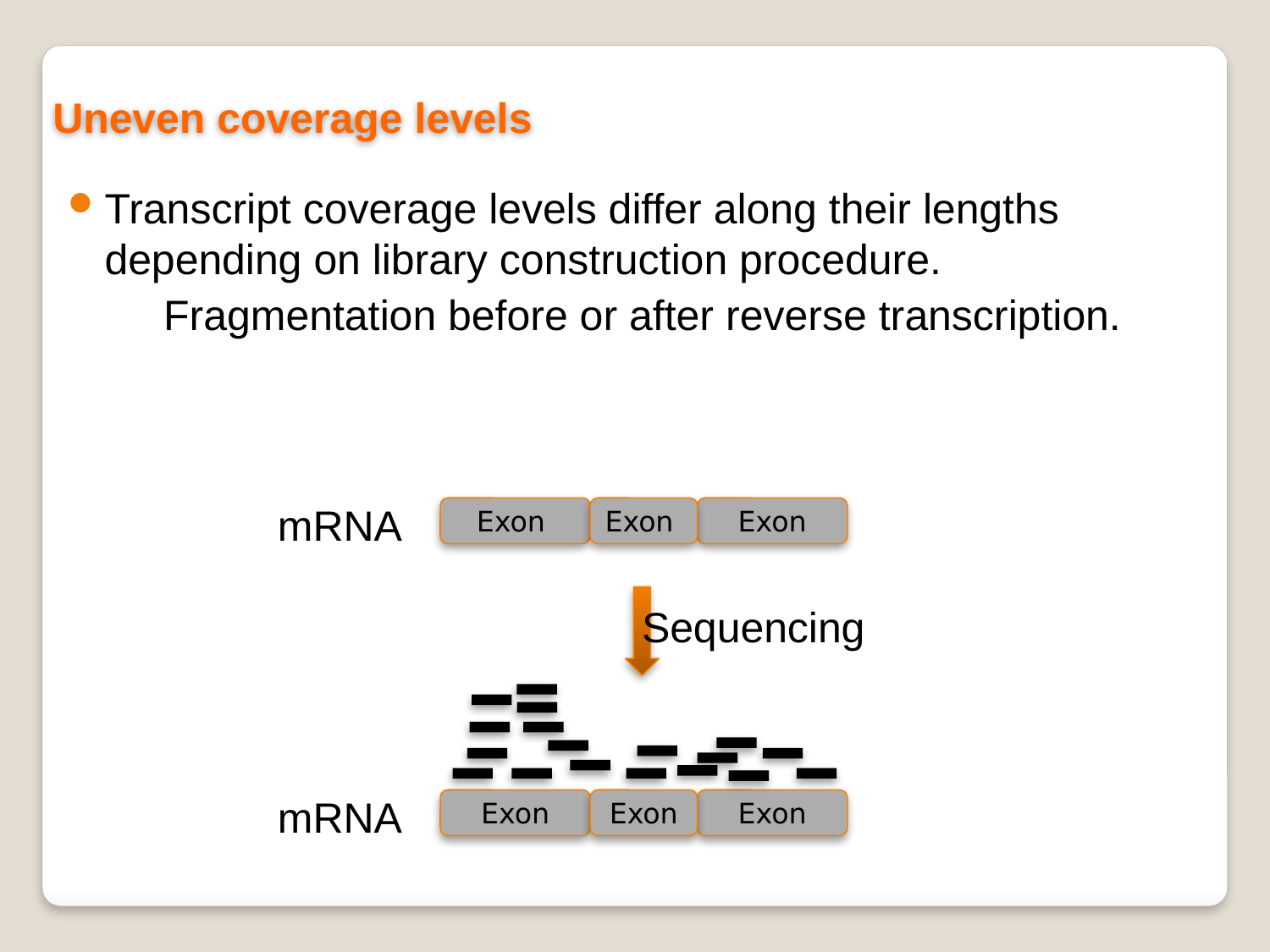

Uneven coverage levels
Transcript coverage levels differ along their lengths depending on library construction procedure.
    Fragmentation before or after reverse transcription.
mRNA
Exon
Exon
Exon

Sequencing

mRNA
Exon
Exon
Exon